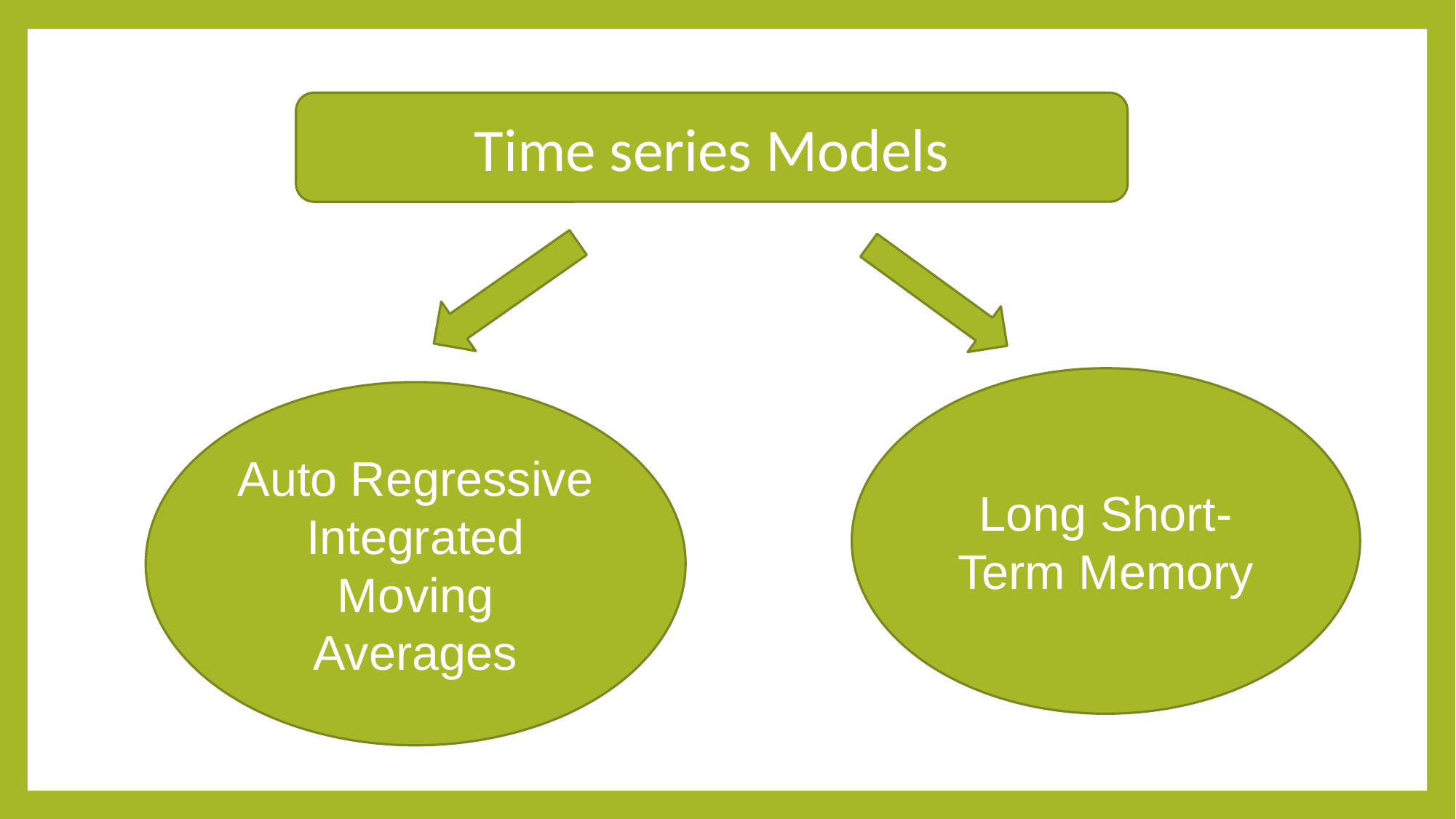

Time series Models

Long Short-Term Memory
Auto Regressive Integrated Moving Averages